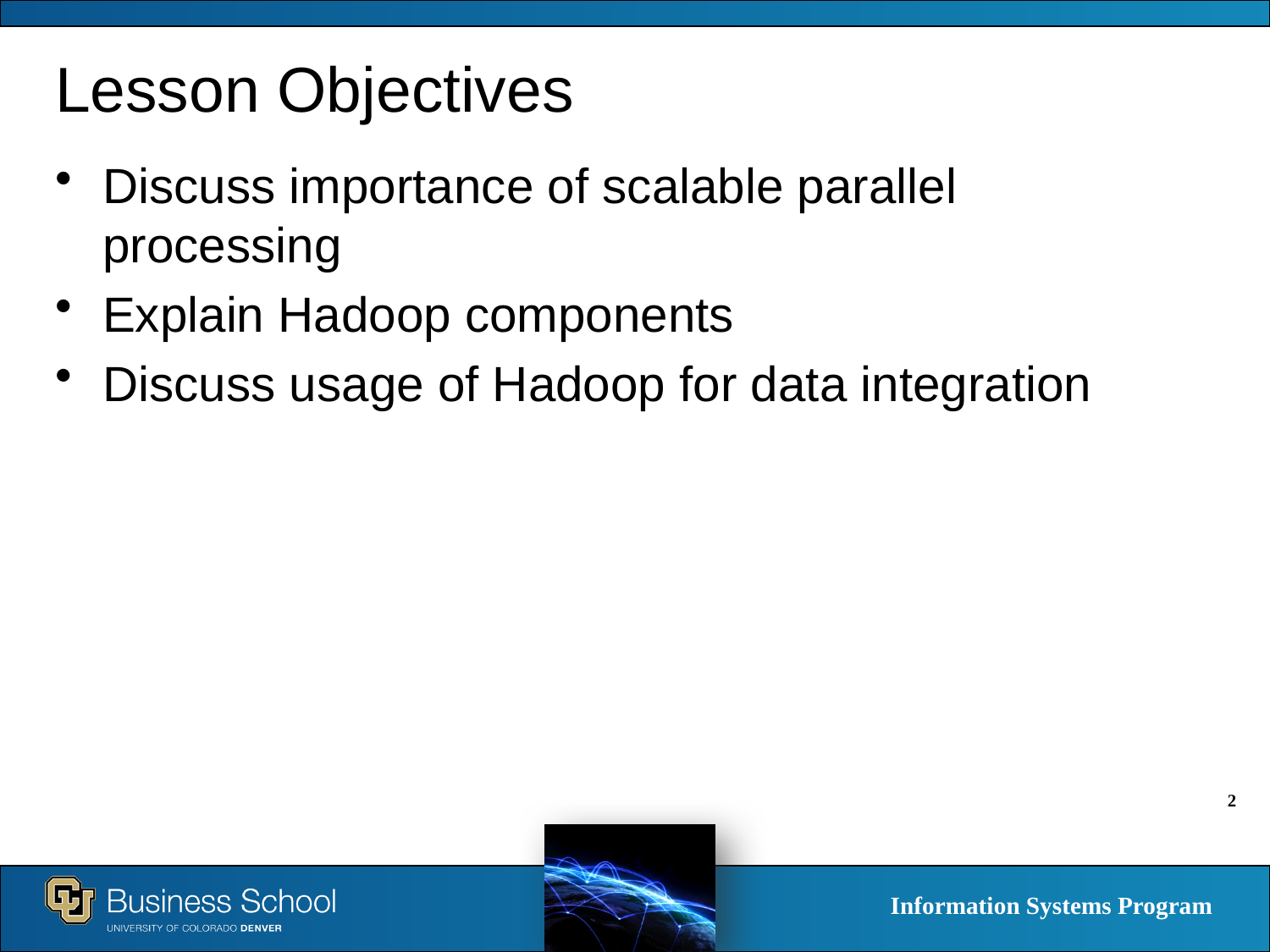

# Lesson Objectives
Discuss importance of scalable parallel processing
Explain Hadoop components
Discuss usage of Hadoop for data integration